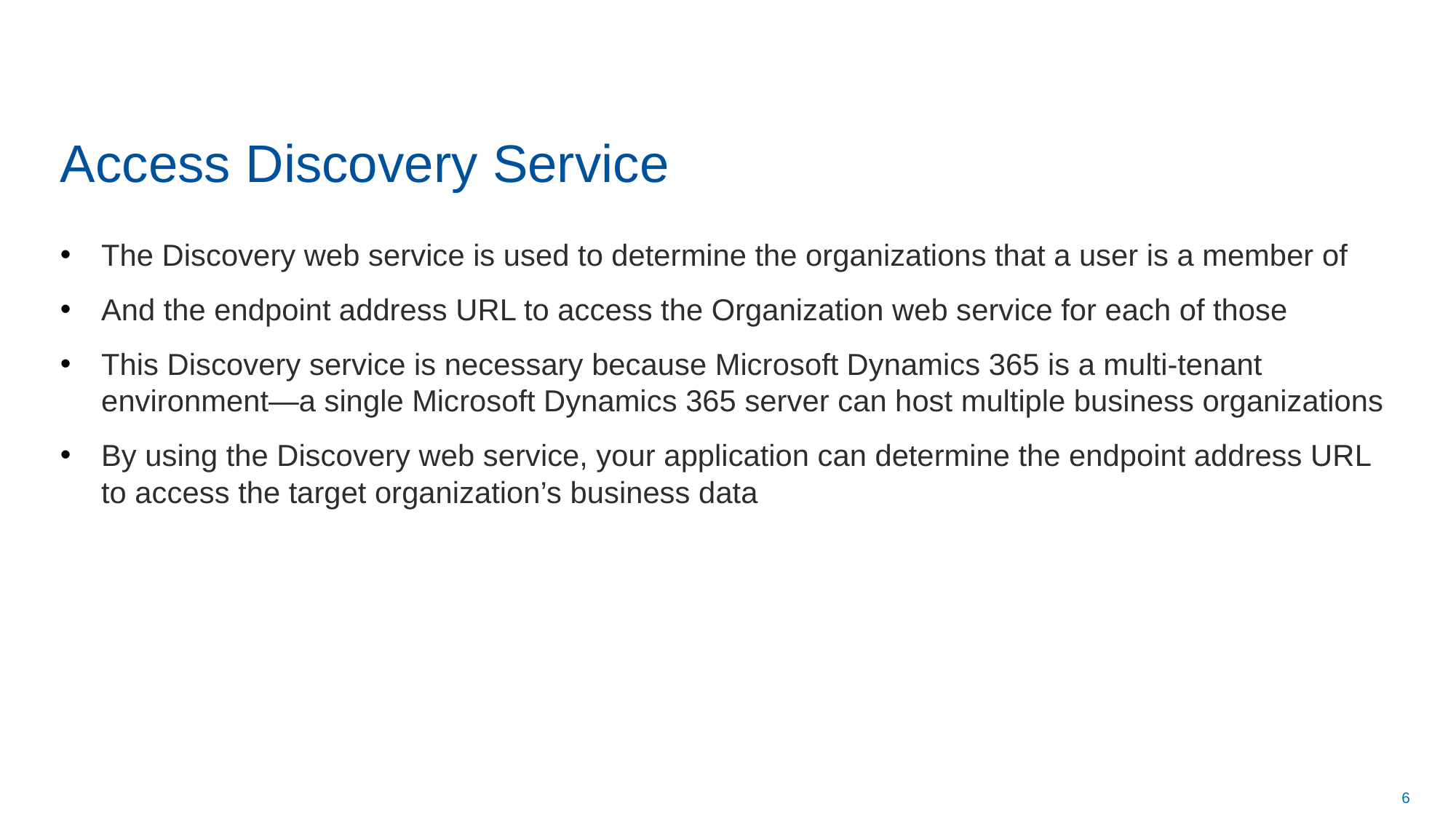

# Access Discovery Service
The Discovery web service is used to determine the organizations that a user is a member of
And the endpoint address URL to access the Organization web service for each of those
This Discovery service is necessary because Microsoft Dynamics 365 is a multi-tenant environment—a single Microsoft Dynamics 365 server can host multiple business organizations
By using the Discovery web service, your application can determine the endpoint address URL to access the target organization’s business data